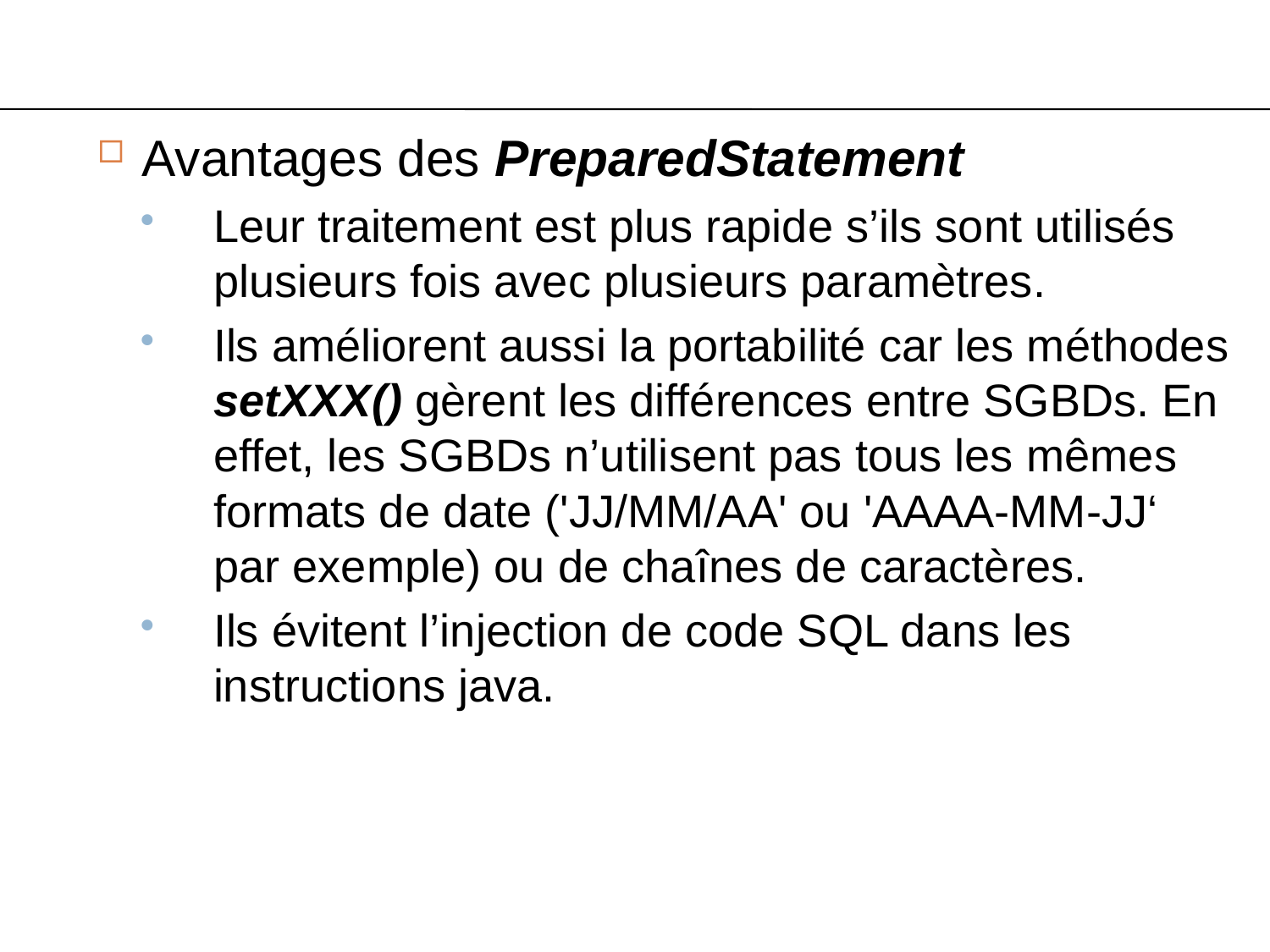

#
Avantages des PreparedStatement
Leur traitement est plus rapide s’ils sont utilisés plusieurs fois avec plusieurs paramètres.
Ils améliorent aussi la portabilité car les méthodes setXXX() gèrent les différences entre SGBDs. En effet, les SGBDs n’utilisent pas tous les mêmes formats de date ('JJ/MM/AA' ou 'AAAA-MM-JJ‘ par exemple) ou de chaînes de caractères.
Ils évitent l’injection de code SQL dans les instructions java.